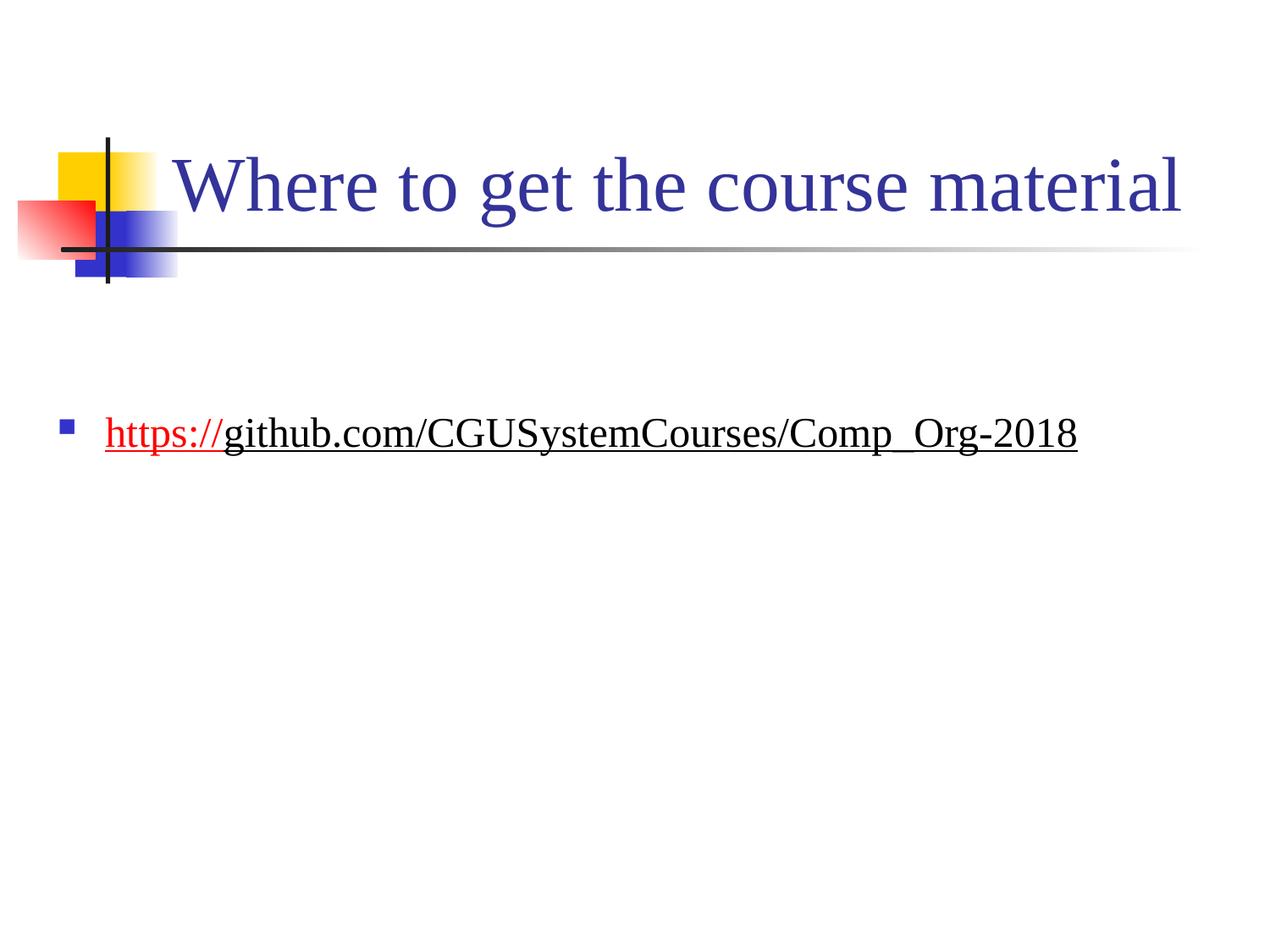

# Where to get the course material

https://github.com/CGUSystemCourses/Comp_Org-2018